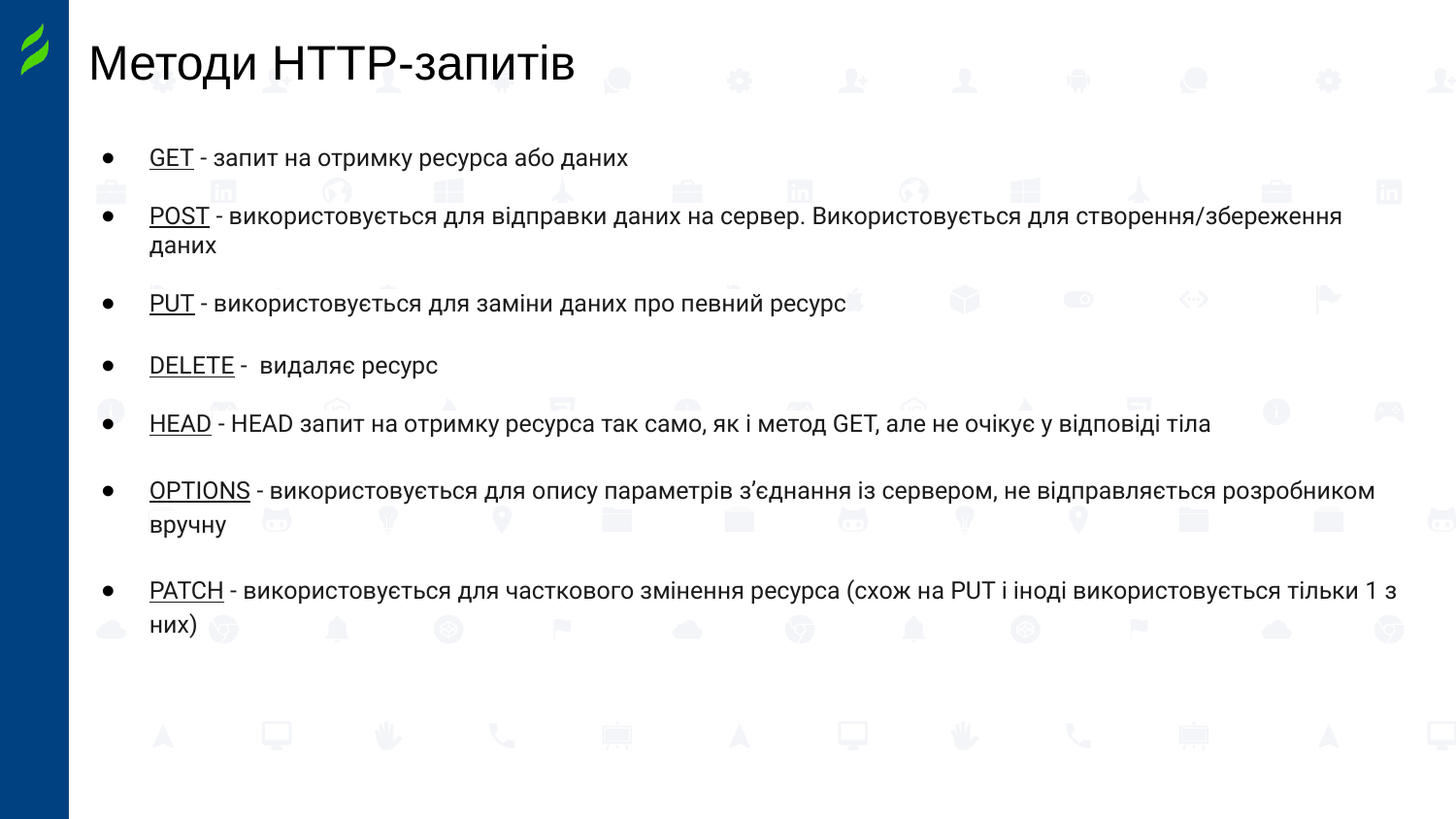

Методи HTTP-запитів
GET - запит на отримку ресурса або даних

POST - використовується для відправки даних на сервер. Використовується для створення/збереження даних

PUT - використовується для заміни даних про певний ресурс

DELETE -  видаляє ресурс

HEAD - HEAD запит на отримку ресурса так само, як і метод GET, але не очікує у відповіді тіла

OPTIONS - використовується для опису параметрів з’єднання із сервером, не відправляється розробником вручну

PATCH - використовується для часткового змінення ресурса (схож на PUT і іноді використовується тільки 1 з них)